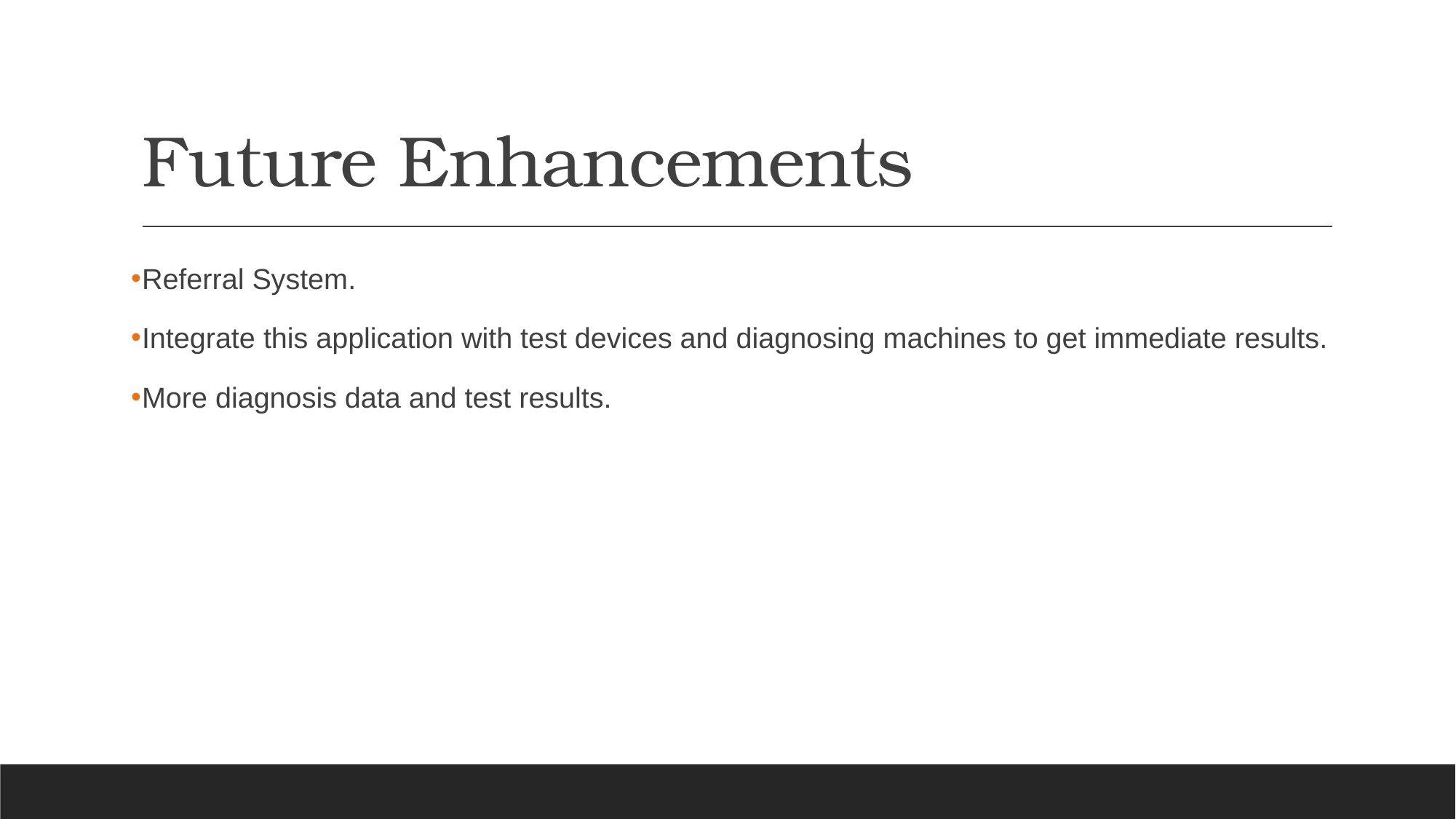

# Future Enhancements
Referral System.
Integrate this application with test devices and diagnosing machines to get immediate results.
More diagnosis data and test results.